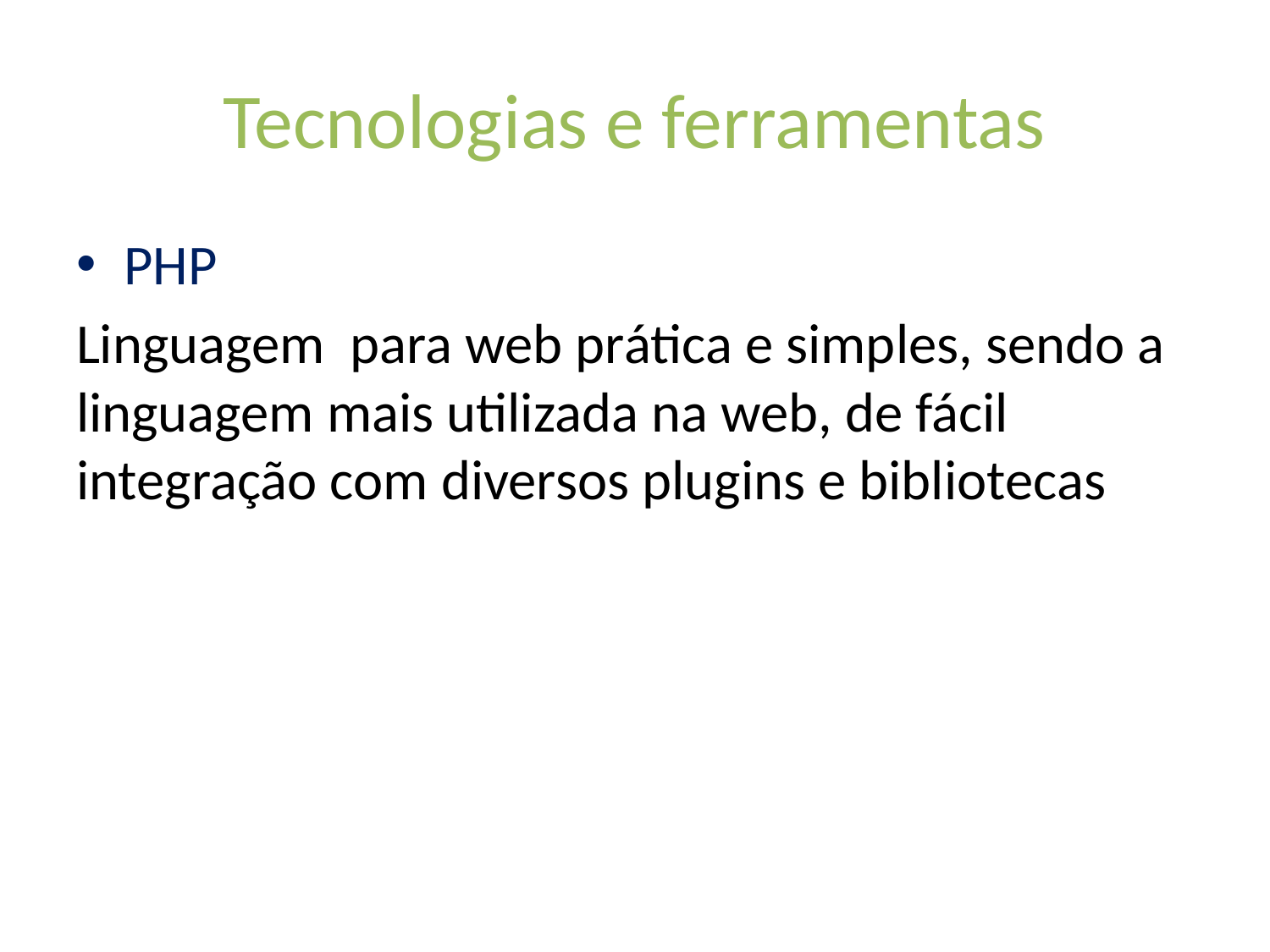

# Tecnologias e ferramentas
PHP
Linguagem  para web prática e simples, sendo a linguagem mais utilizada na web, de fácil integração com diversos plugins e bibliotecas